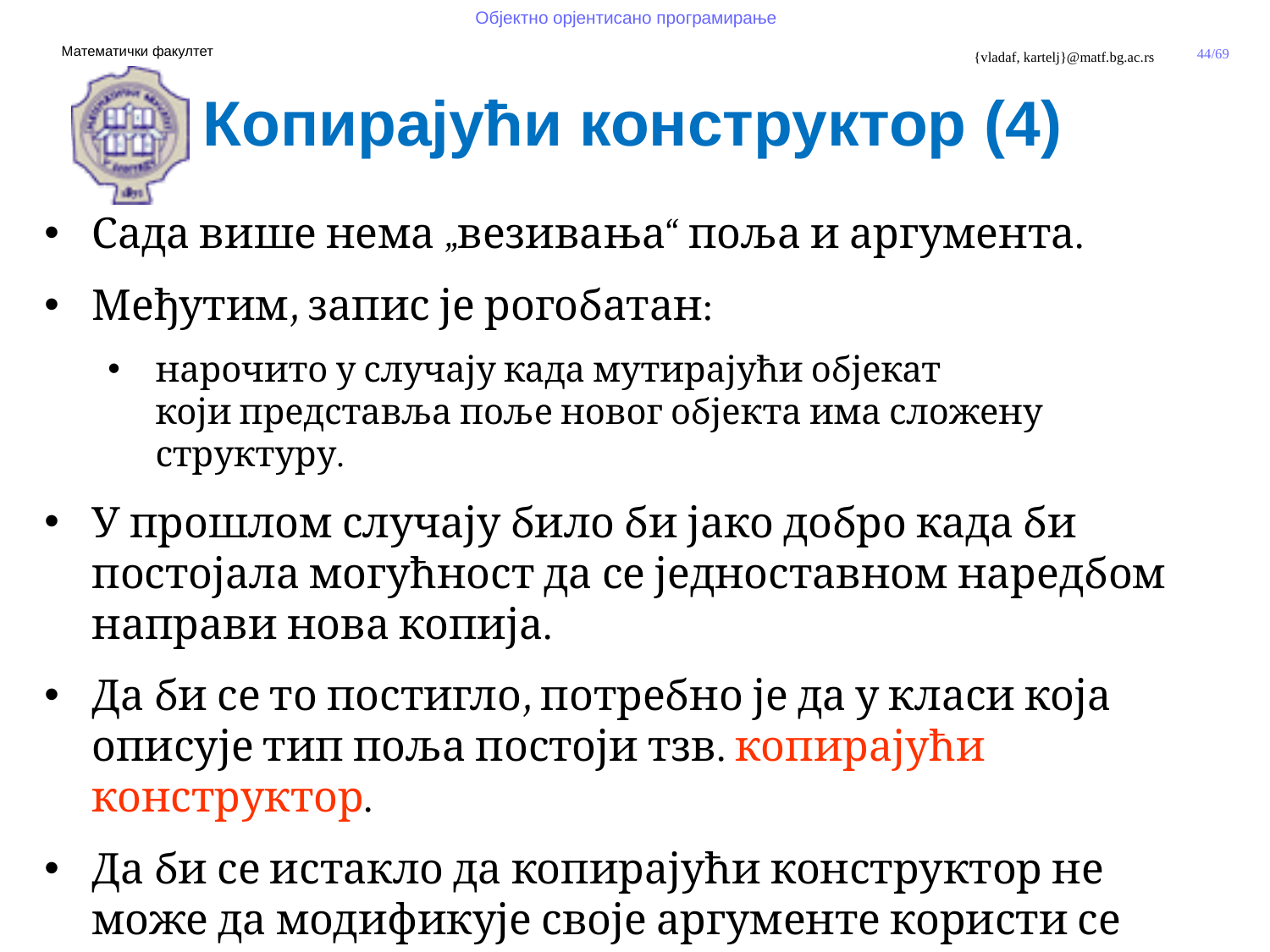

Копирајући конструктор (4)
Сада више нема „везивања“ поља и аргумента.
Међутим, запис је рогобатан:
нарочито у случају када мутирајући објекат
који представља поље новог објекта има сложену структуру.
У прошлом случају било би јако добро када би постојала могућност да се једноставном наредбом направи нова копија.
Да би се то постигло, потребно је да у класи која описује тип поља постоји тзв. копирајући конструктор.
Да би се истакло да копирајући конструктор не може да модификује своје аргументе користи се модификатор final.